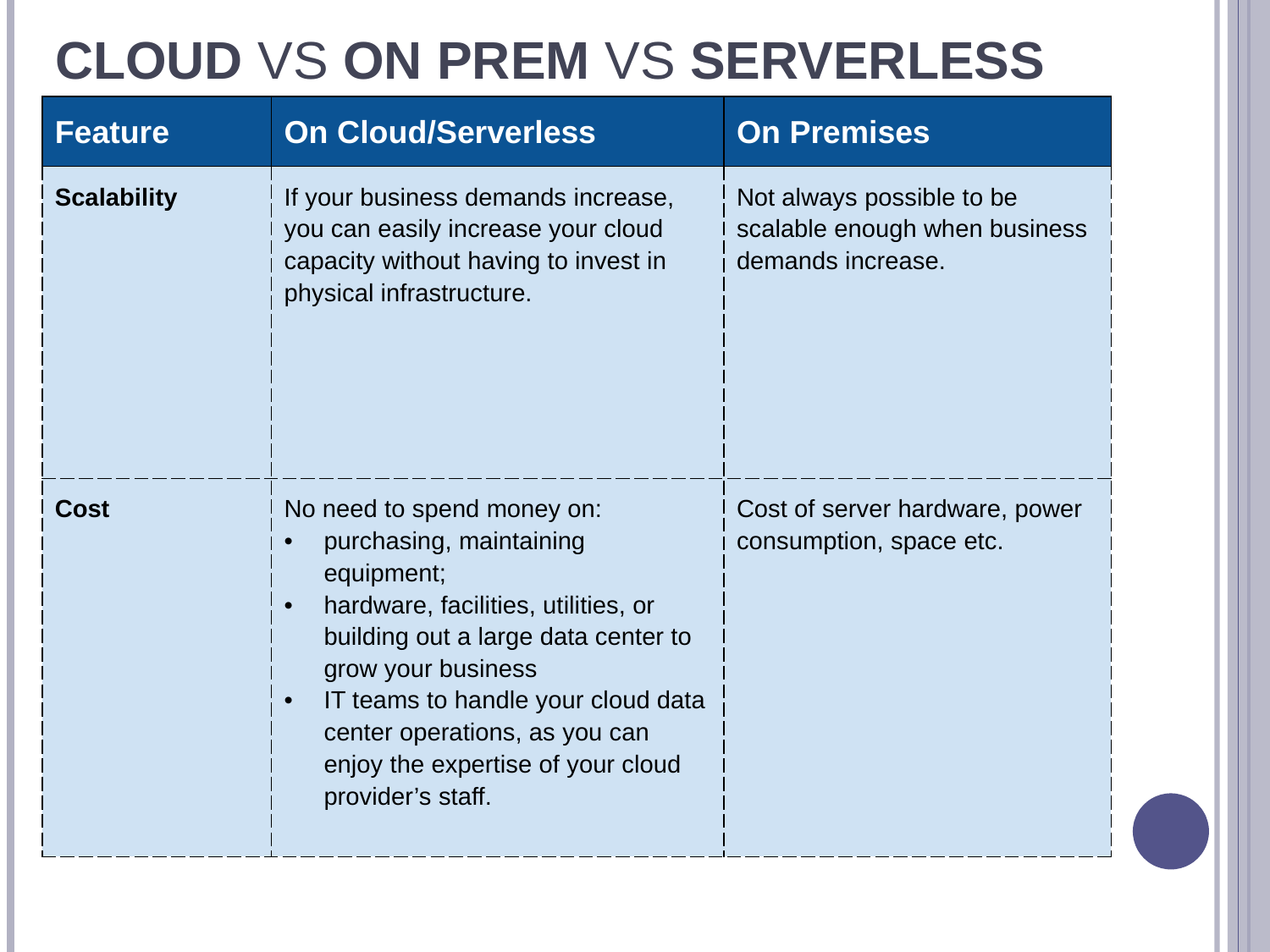

# Cloud vs On prem vs Serverless
| Feature | On Cloud/Serverless | On Premises |
| --- | --- | --- |
| Scalability | If your business demands increase, you can easily increase your cloud capacity without having to invest in physical infrastructure. | Not always possible to be scalable enough when business demands increase. |
| Cost | No need to spend money on: purchasing, maintaining equipment; hardware, facilities, utilities, or building out a large data center to grow your business IT teams to handle your cloud data center operations, as you can enjoy the expertise of your cloud provider’s staff. | Cost of server hardware, power consumption, space etc. |